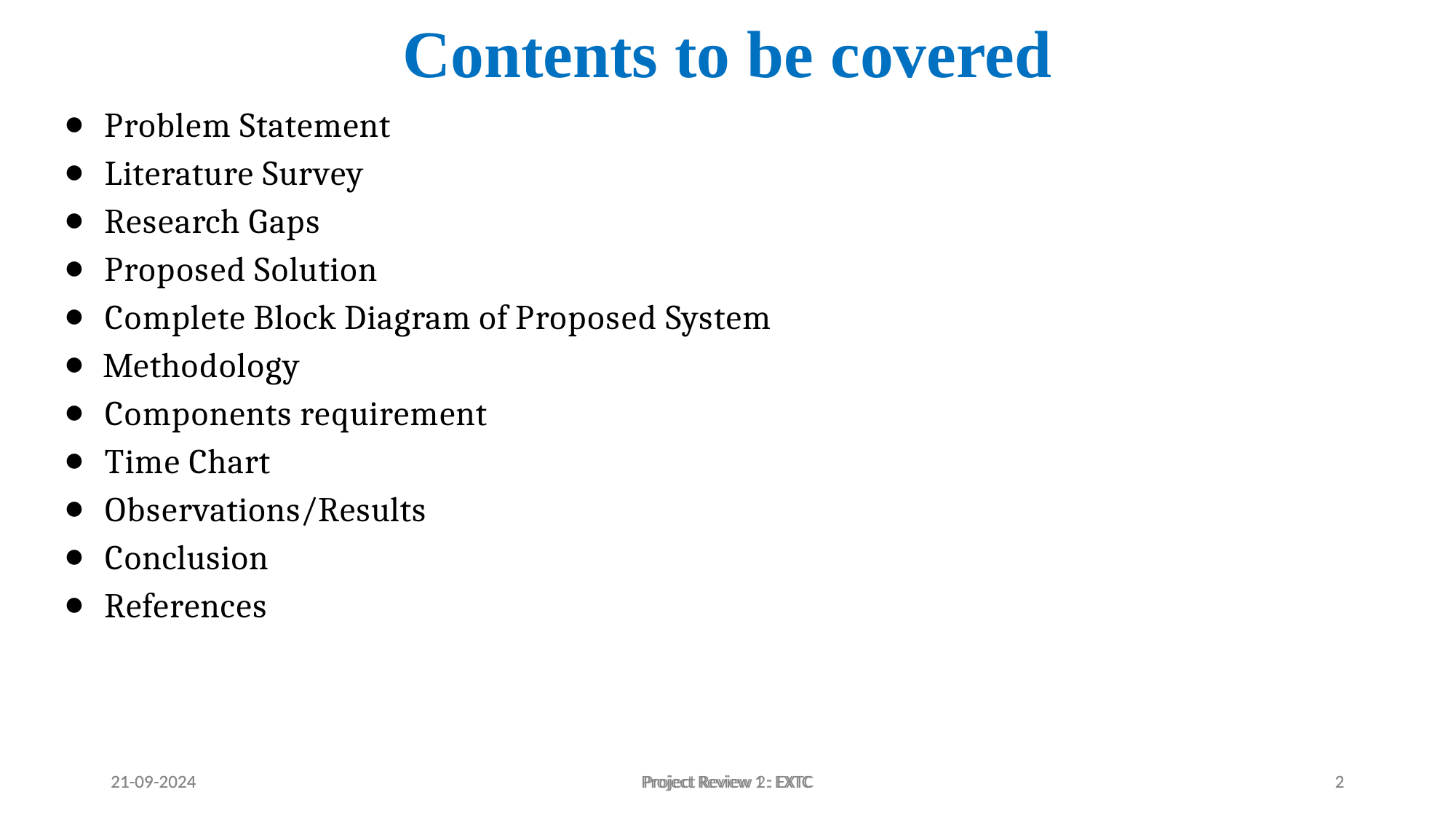

# Contents to be covered
Problem Statement
Literature Survey
Research Gaps
Proposed Solution
Complete Block Diagram of Proposed System
Methodology
Components requirement
Time Chart
Observations/Results
Conclusion
References

21-09-2024
21-09-2024
Project Review 1 : EXTC
Project Review 2: EXTC
2
2